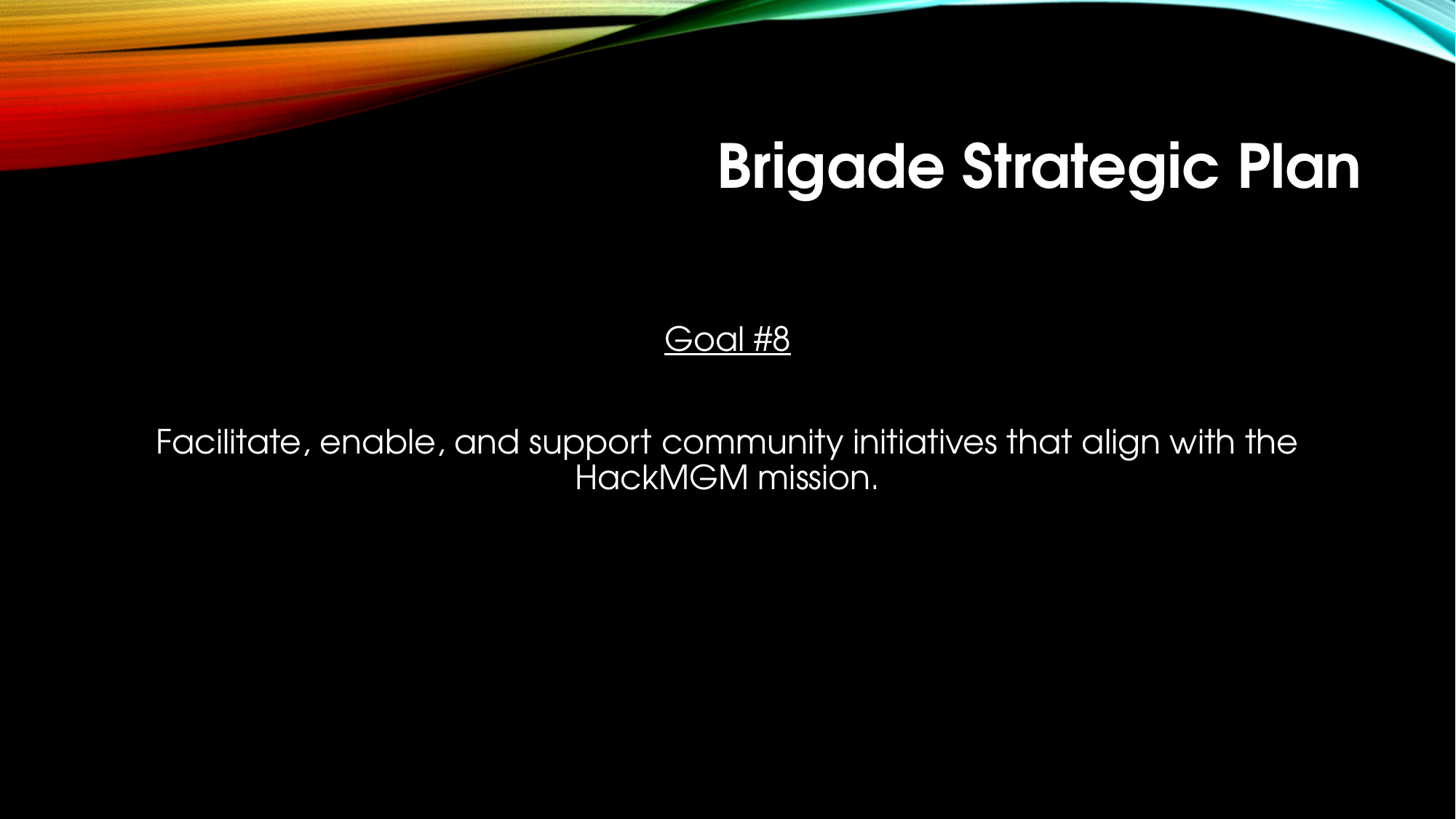

# Brigade Strategic Plan

Goal #8

Facilitate, enable, and support community initiatives that align with the HackMGM mission.